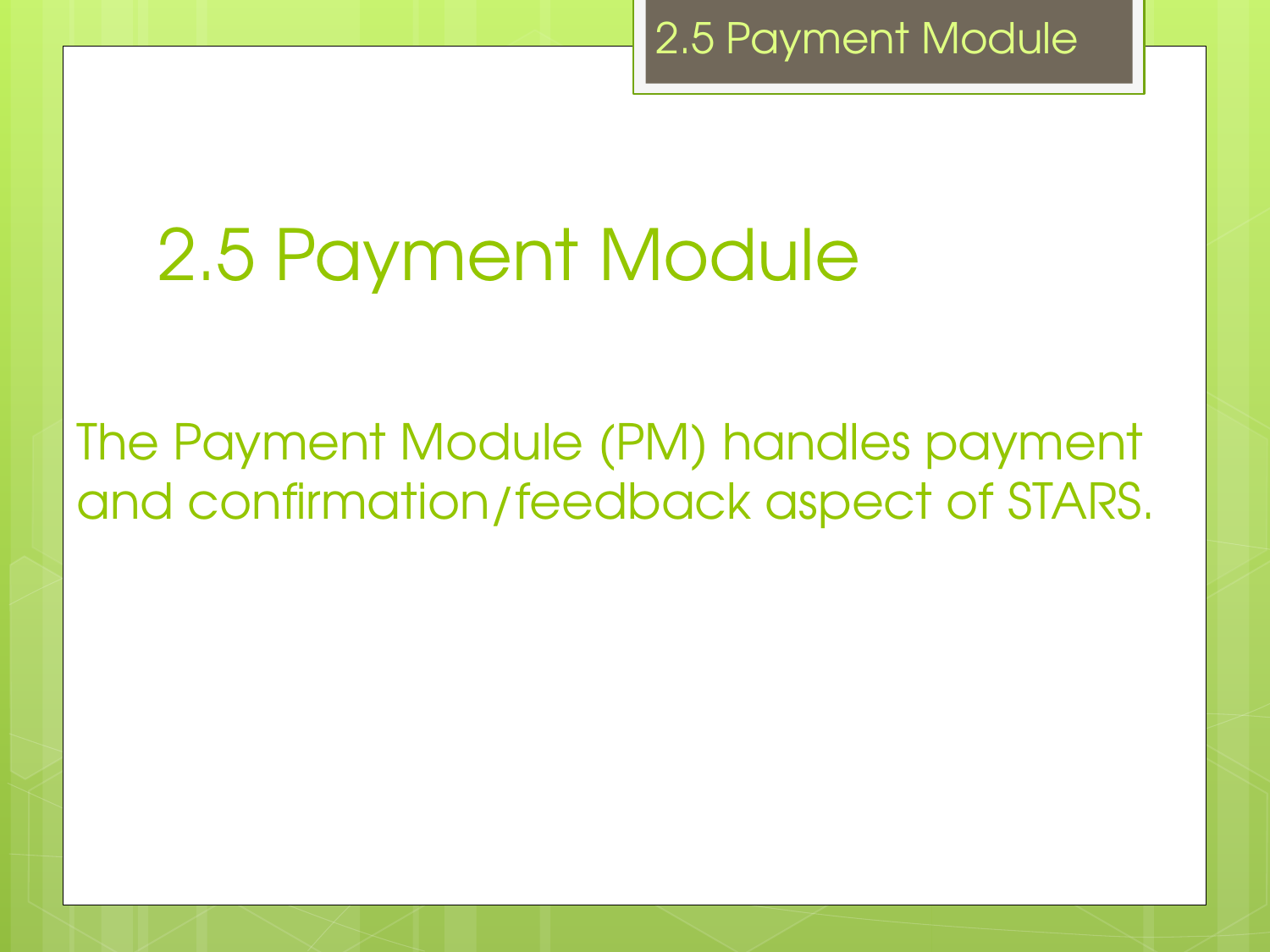

2.5 Payment Module
2.5 Payment Module
# The Payment Module (PM) handles payment and confirmation/feedback aspect of STARS.